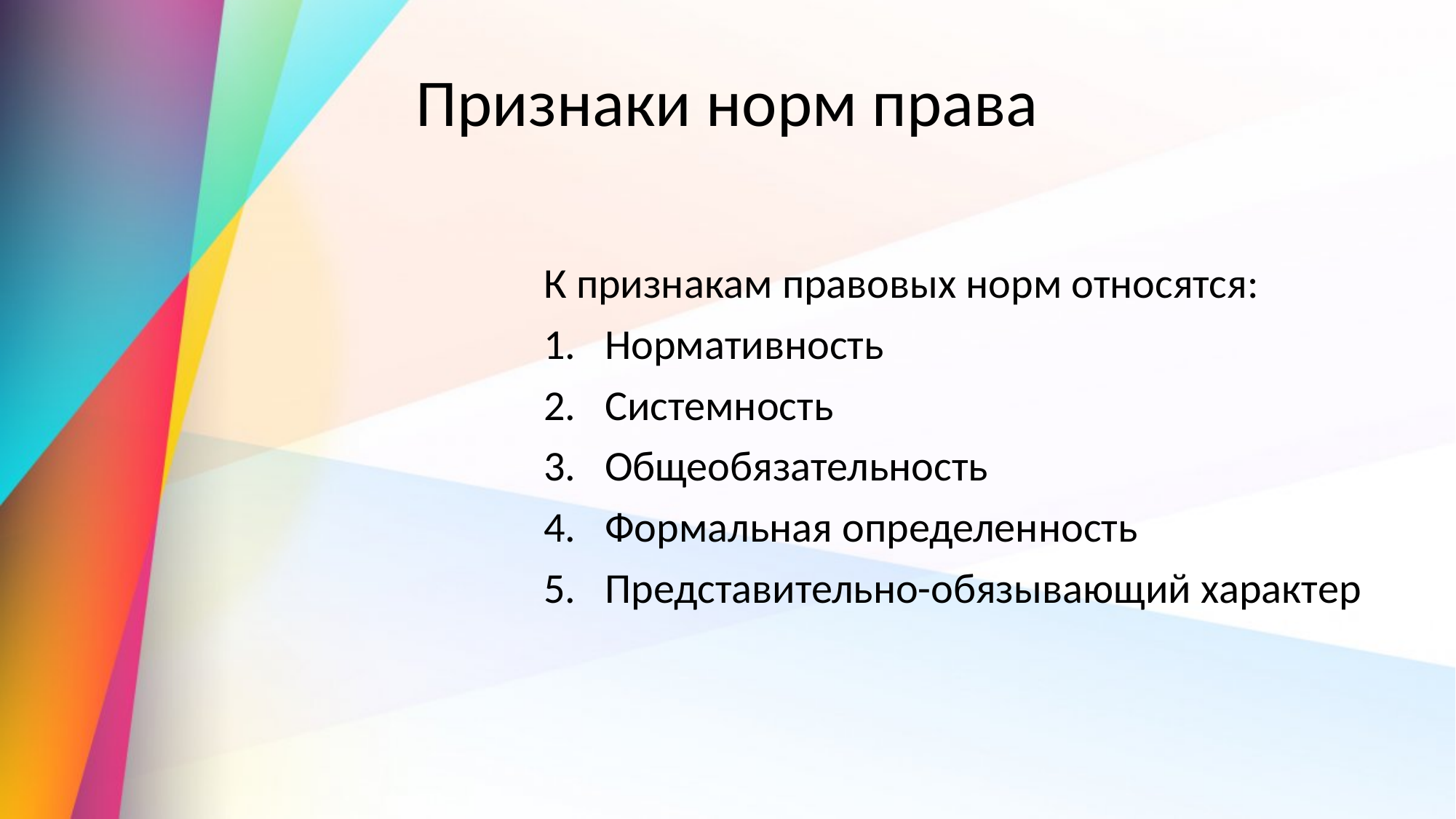

# Признаки норм права
К признакам правовых норм относятся:
Нормативность
Системность
Общеобязательность
Формальная определенность
Представительно-обязывающий характер